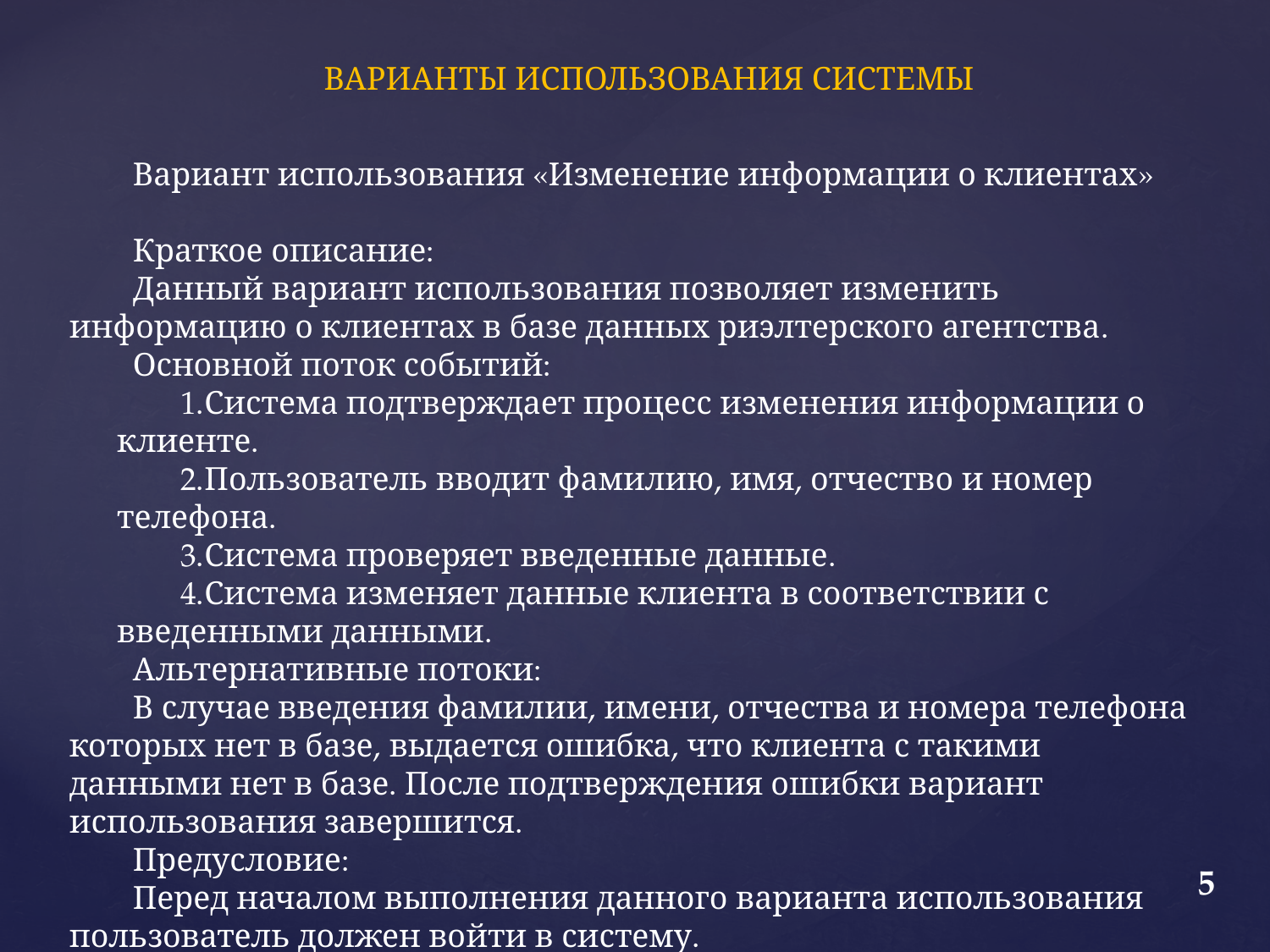

ВАРИАНТЫ ИСПОЛЬЗОВАНИЯ СИСТЕМЫ
Вариант использования «Изменение информации о клиентах»

Краткое описание:
Данный вариант использования позволяет изменить информацию о клиентах в базе данных риэлтерского агентства.
Основной поток событий:
Система подтверждает процесс изменения информации о клиенте.
Пользователь вводит фамилию, имя, отчество и номер телефона.
Система проверяет введенные данные.
Система изменяет данные клиента в соответствии с введенными данными.
Альтернативные потоки:
В случае введения фамилии, имени, отчества и номера телефона которых нет в базе, выдается ошибка, что клиента с такими данными нет в базе. После подтверждения ошибки вариант использования завершится.
Предусловие:
Перед началом выполнения данного варианта использования пользователь должен войти в систему.
5